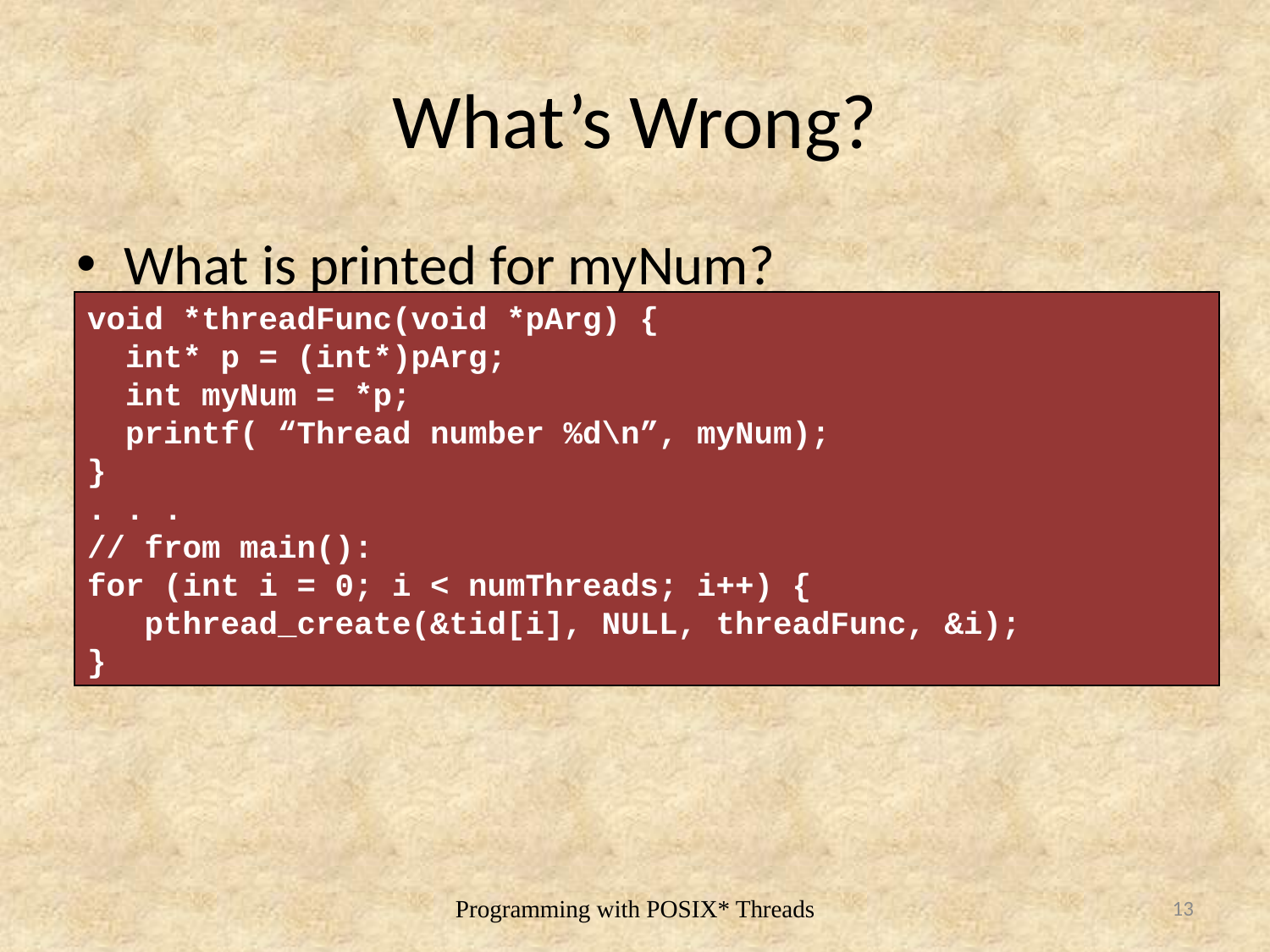

# What’s Wrong?
What is printed for myNum?

void *threadFunc(void *pArg) {
  int* p = (int*)pArg;
  int myNum = *p;
  printf( “Thread number %d\n”, myNum);
}
. . .
// from main():
for (int i = 0; i < numThreads; i++) {
   pthread_create(&tid[i], NULL, threadFunc, &i);
}
void *threadFunc(void *pArg) {
  int* p = (int*)pArg;
  int myNum = *p;
  printf( “Thread number %d\n”, myNum);
}
. . .
// from main():
for (int i = 0; i < numThreads; i++) {
   pthread_create(&tid[i], NULL, threadFunc, &i);
}
13
Programming with POSIX* Threads